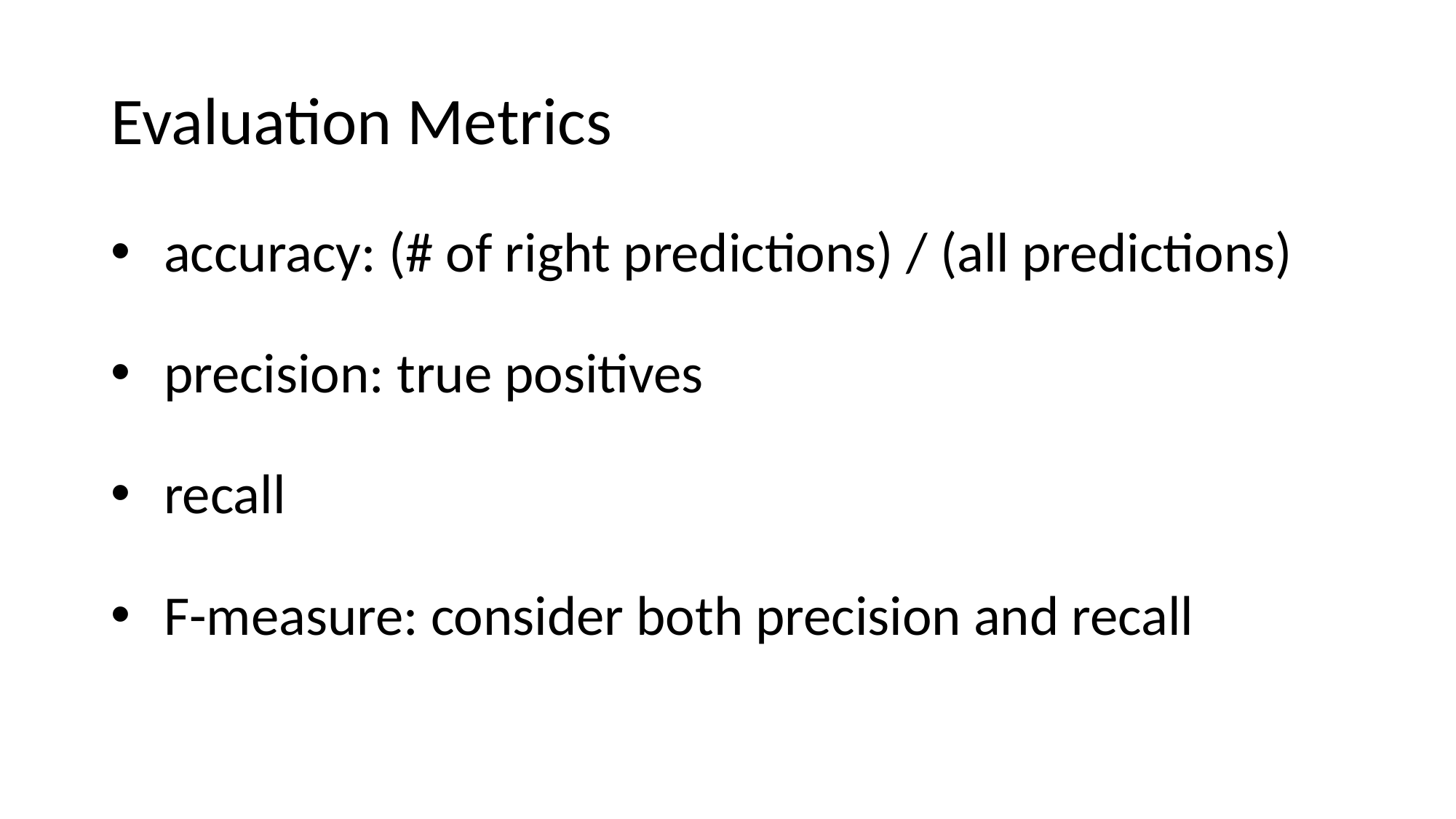

# Evaluation Metrics
accuracy: (# of right predictions) / (all predictions)
precision: true positives
recall
F-measure: consider both precision and recall